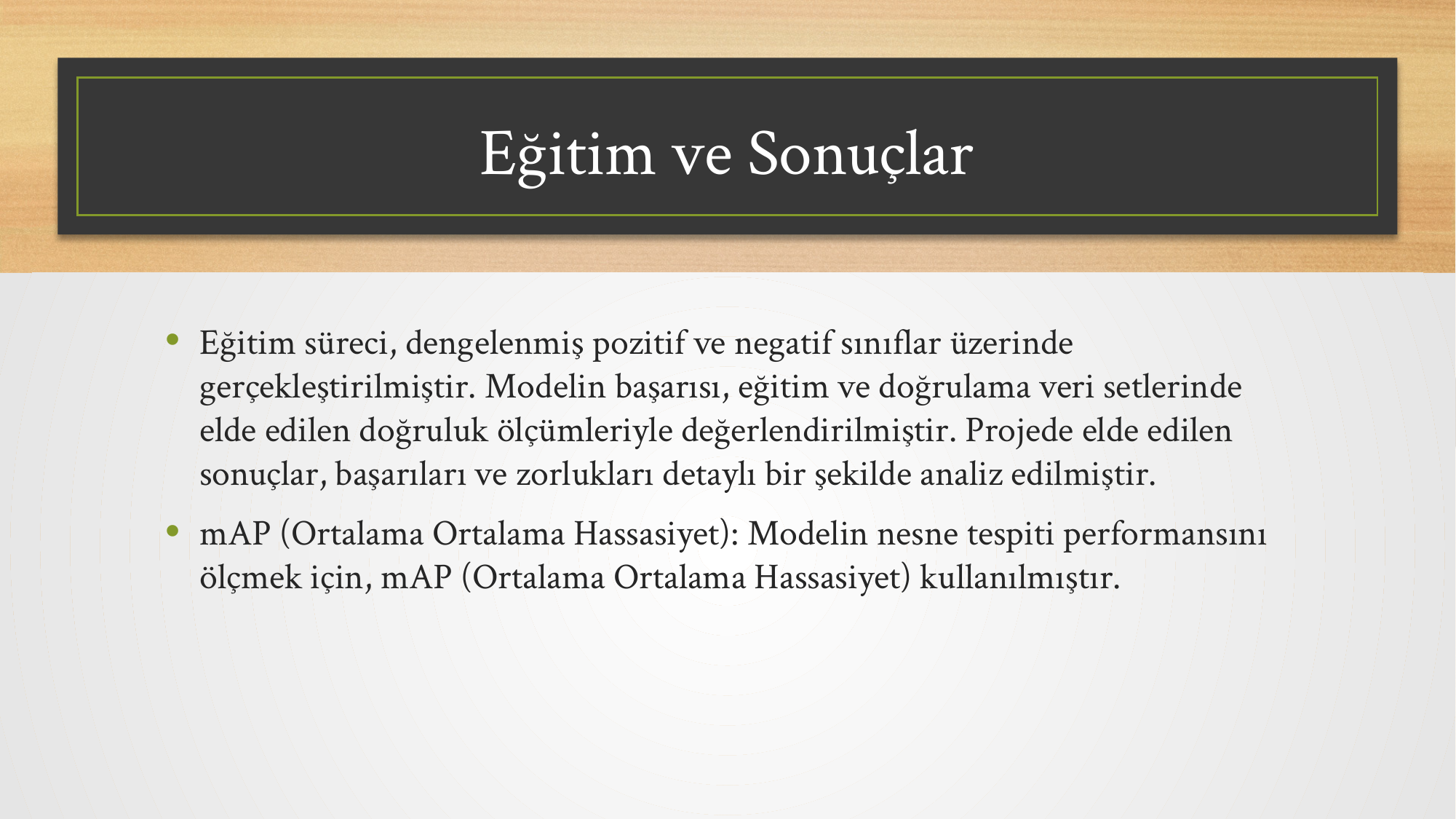

# Eğitim ve Sonuçlar

Eğitim süreci, dengelenmiş pozitif ve negatif sınıflar üzerinde gerçekleştirilmiştir. Modelin başarısı, eğitim ve doğrulama veri setlerinde elde edilen doğruluk ölçümleriyle değerlendirilmiştir. Projede elde edilen sonuçlar, başarıları ve zorlukları detaylı bir şekilde analiz edilmiştir.
mAP (Ortalama Ortalama Hassasiyet): Modelin nesne tespiti performansını ölçmek için, mAP (Ortalama Ortalama Hassasiyet) kullanılmıştır.